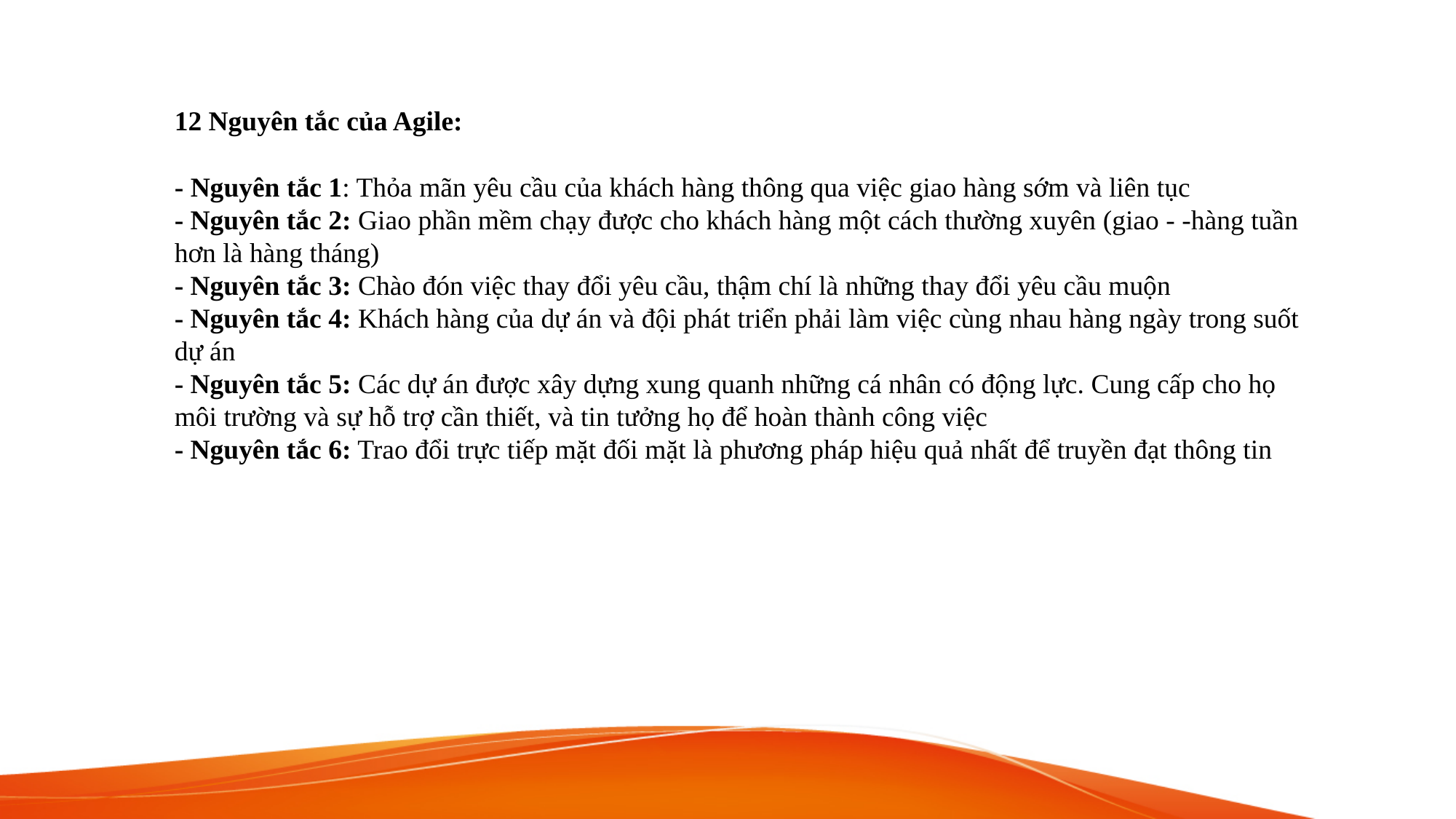

12 Nguyên tắc của Agile:
- Nguyên tắc 1: Thỏa mãn yêu cầu của khách hàng thông qua việc giao hàng sớm và liên tục
- Nguyên tắc 2: Giao phần mềm chạy được cho khách hàng một cách thường xuyên (giao - -hàng tuần hơn là hàng tháng)
- Nguyên tắc 3: Chào đón việc thay đổi yêu cầu, thậm chí là những thay đổi yêu cầu muộn
- Nguyên tắc 4: Khách hàng của dự án và đội phát triển phải làm việc cùng nhau hàng ngày trong suốt dự án
- Nguyên tắc 5: Các dự án được xây dựng xung quanh những cá nhân có động lực. Cung cấp cho họ môi trường và sự hỗ trợ cần thiết, và tin tưởng họ để hoàn thành công việc
- Nguyên tắc 6: Trao đổi trực tiếp mặt đối mặt là phương pháp hiệu quả nhất để truyền đạt thông tin